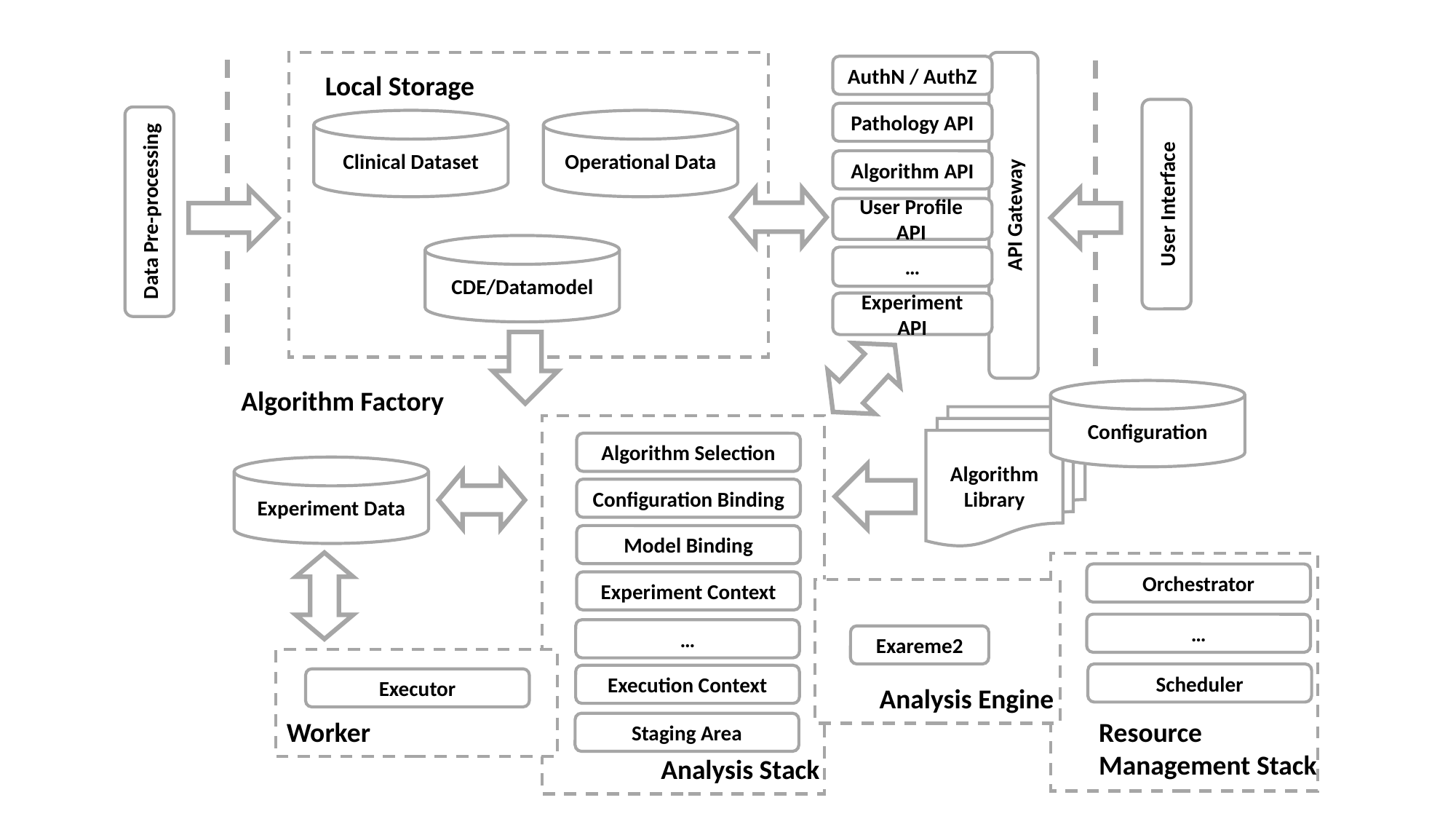

API Gateway
AuthN / AuthZ
Local Storage
User Interface
Pathology API
Data Pre-processing
Clinical Dataset
Operational Data
Algorithm API

User Profile API
CDE/Datamodel
…
Experiment API

Algorithm Factory
Configuration
Algorithm Library

Algorithm Selection

Experiment Data
Configuration Binding
Model Binding

Orchestrator
Experiment Context

…
…
Exareme2

Scheduler
Execution Context
Executor
Analysis Engine
Worker
Resource Management Stack
Staging Area
Analysis Stack